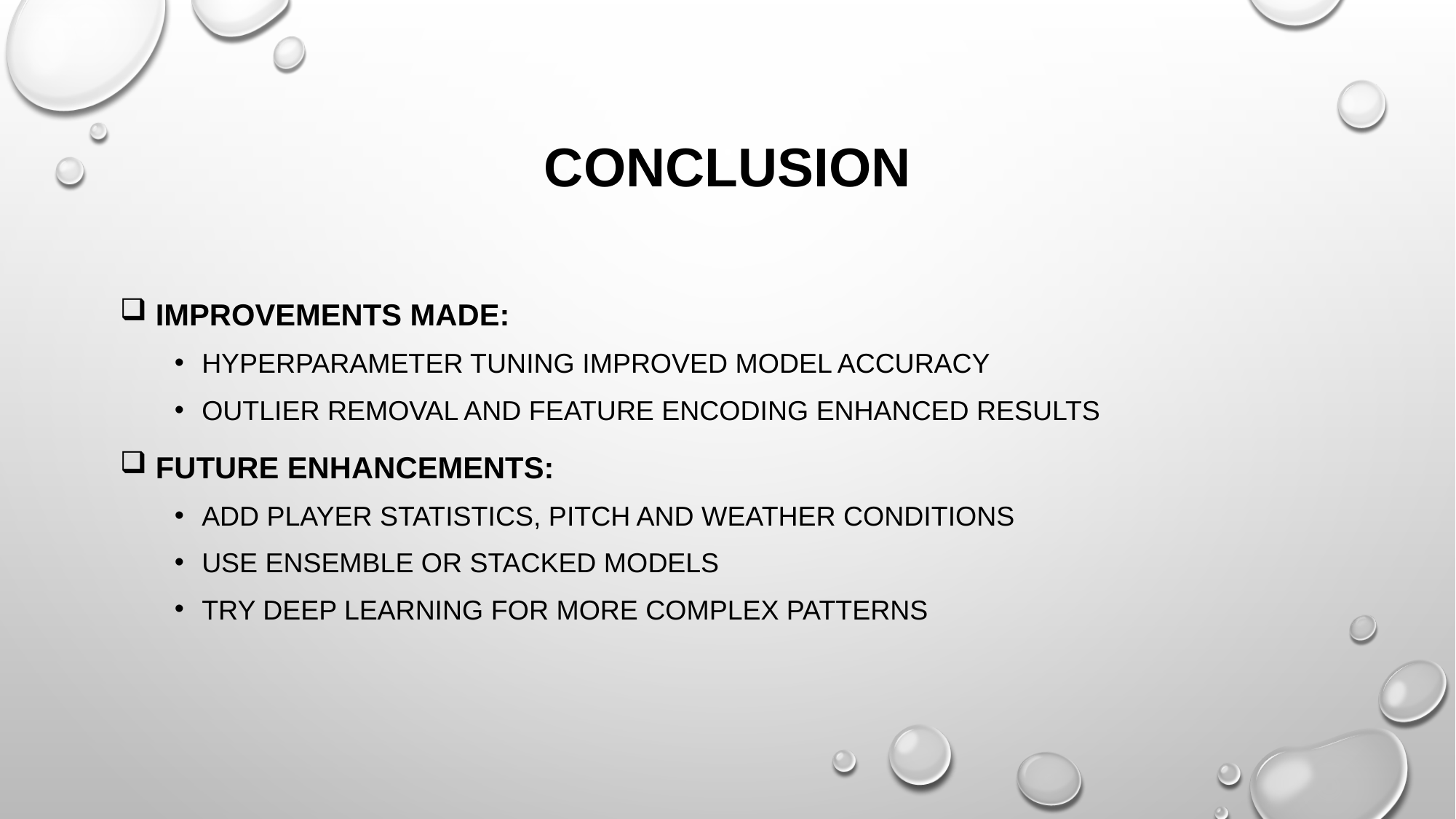

# Conclusion
 Improvements Made:
Hyperparameter tuning improved model accuracy
Outlier removal and feature encoding enhanced results
 Future Enhancements:
Add player statistics, pitch and weather conditions
Use ensemble or stacked models
Try deep learning for more complex patterns